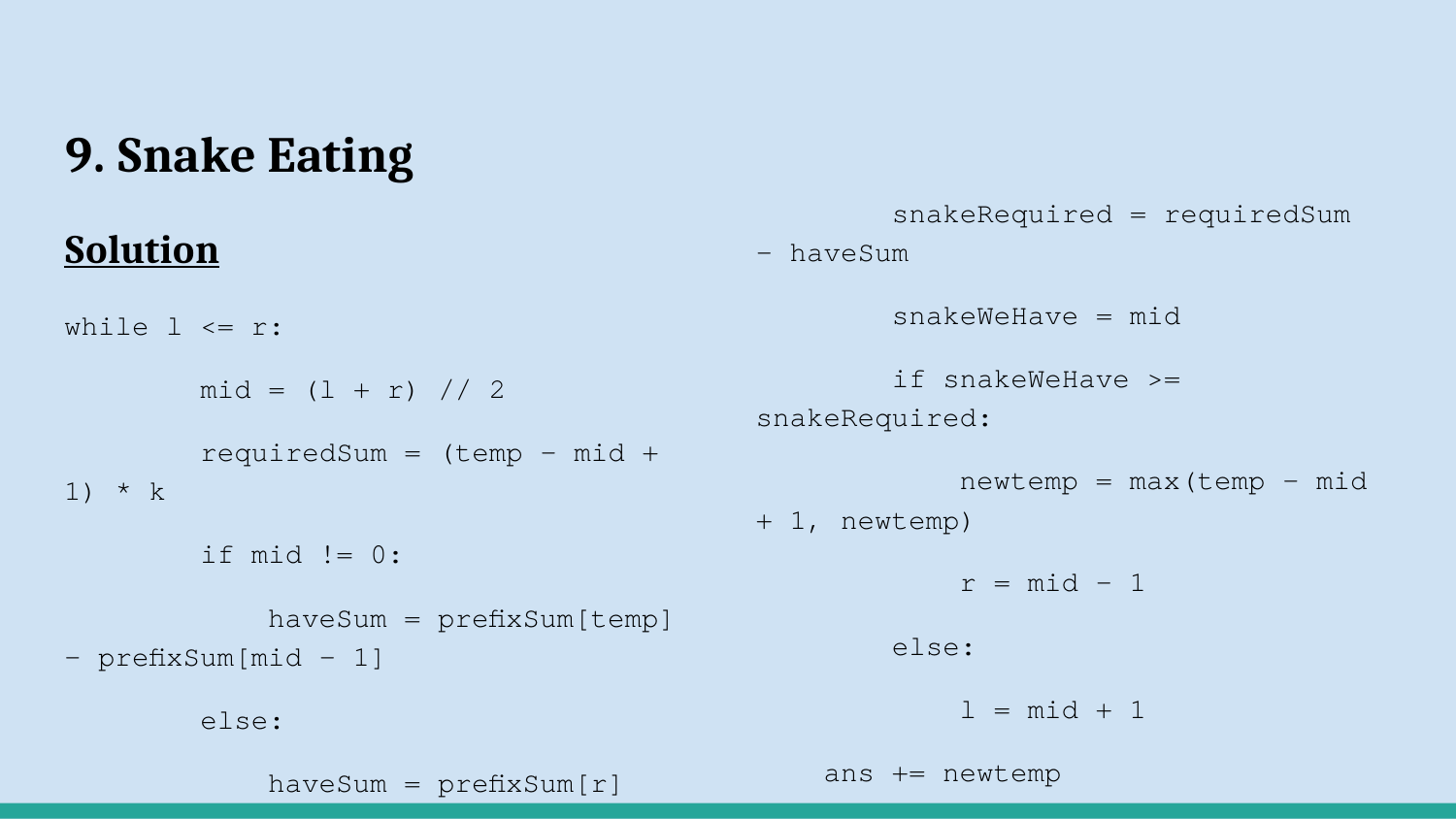

# 9. Snake Eating

Solution
while l <= r:
        mid = (l + r) // 2
        requiredSum = (temp - mid + 1) * k
        if mid != 0:
            haveSum = prefixSum[temp] - prefixSum[mid - 1]
        else:
            haveSum = prefixSum[r]

        snakeRequired = requiredSum - haveSum
        snakeWeHave = mid
        if snakeWeHave >= snakeRequired:
            newtemp = max(temp - mid + 1, newtemp)
            r = mid - 1
        else:
            l = mid + 1
    ans += newtemp